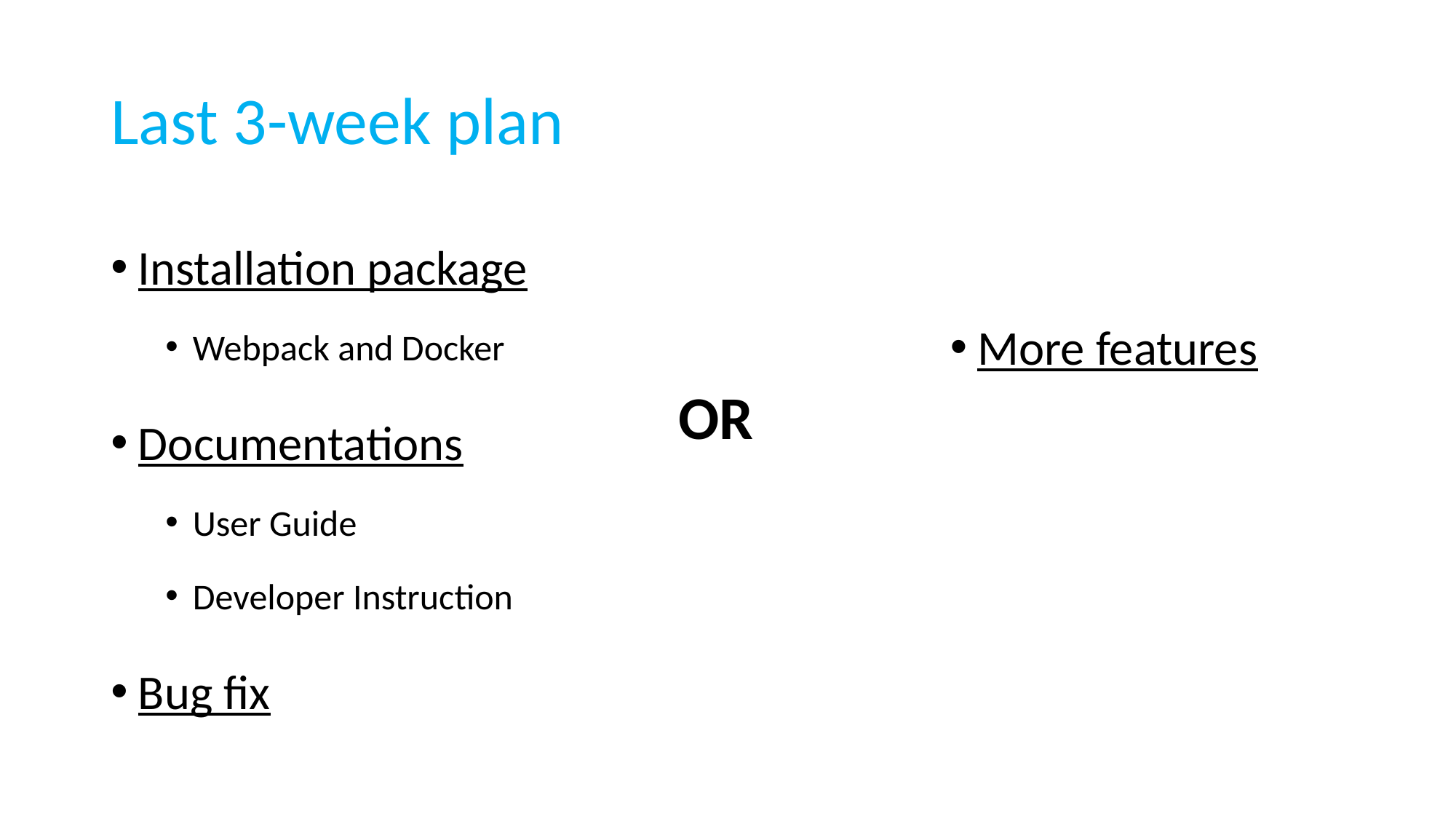

# Last 3-week plan
Installation package
Webpack and Docker
Documentations
User Guide
Developer Instruction
Bug fix

More features

OR